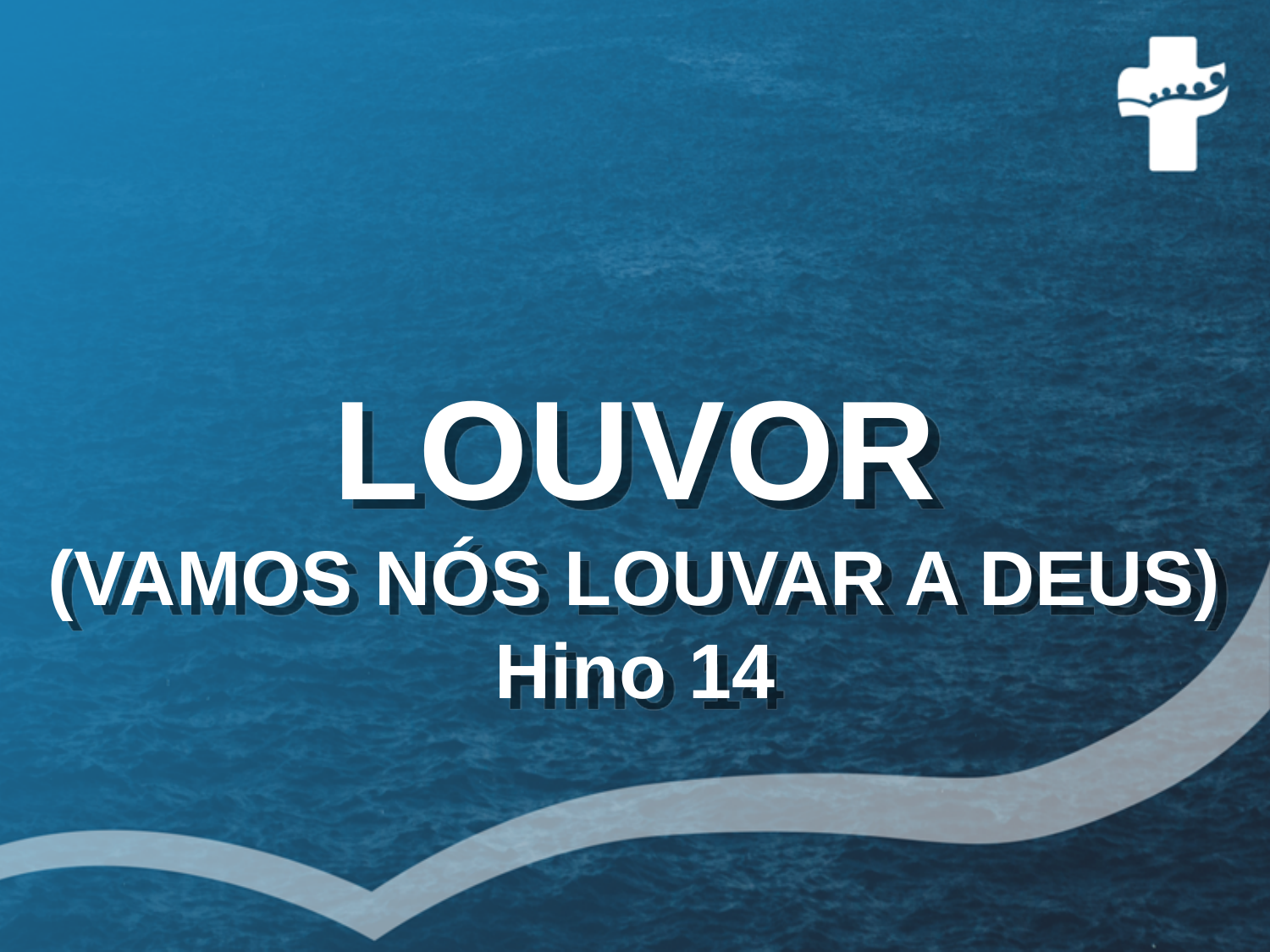

# LOUVOR (VAMOS NÓS LOUVAR A DEUS) Hino 14